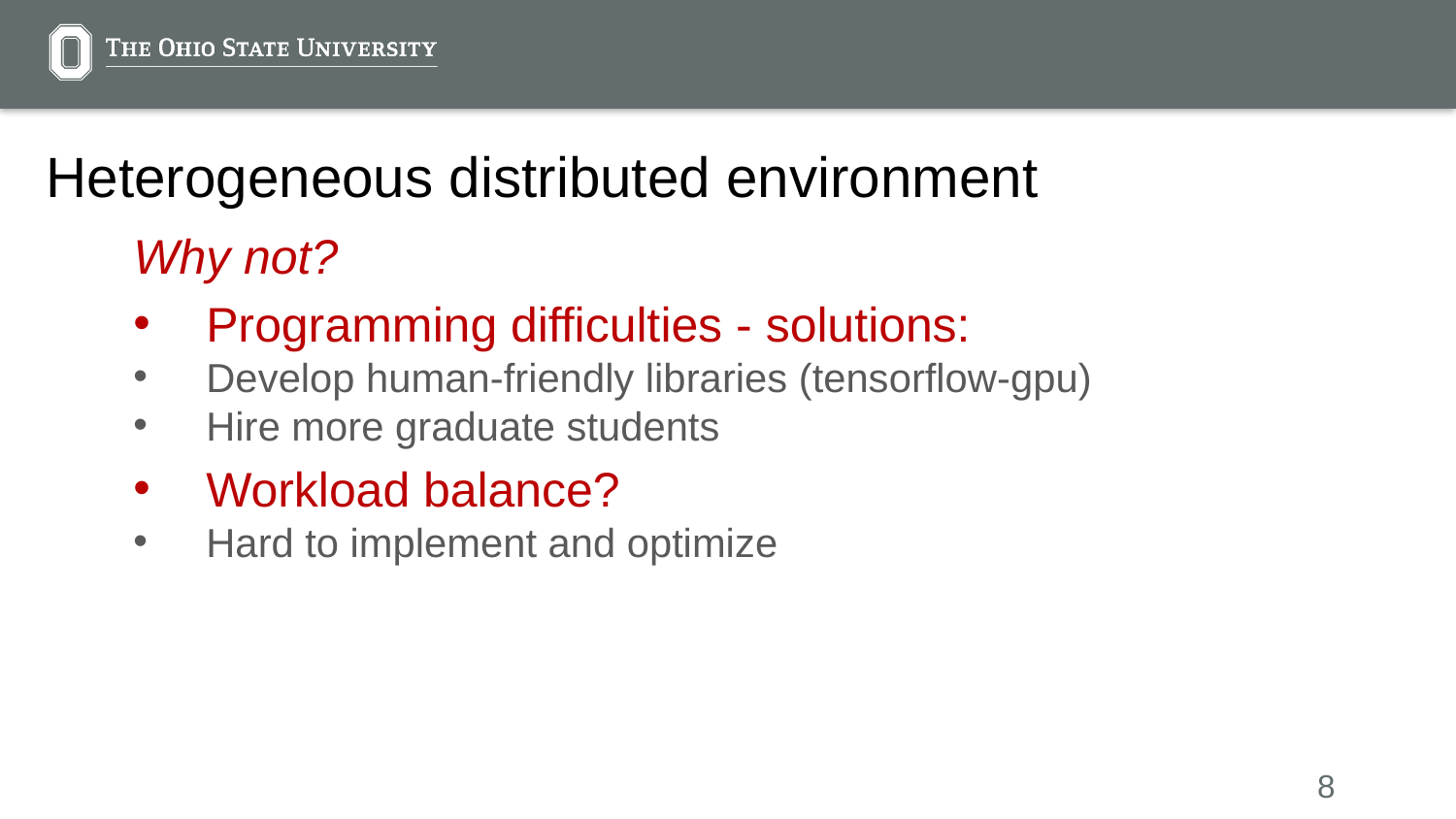

# Heterogeneous distributed environment
Why not?
Programming difficulties - solutions:
Develop human-friendly libraries (tensorflow-gpu)
Hire more graduate students
Workload balance?
Hard to implement and optimize